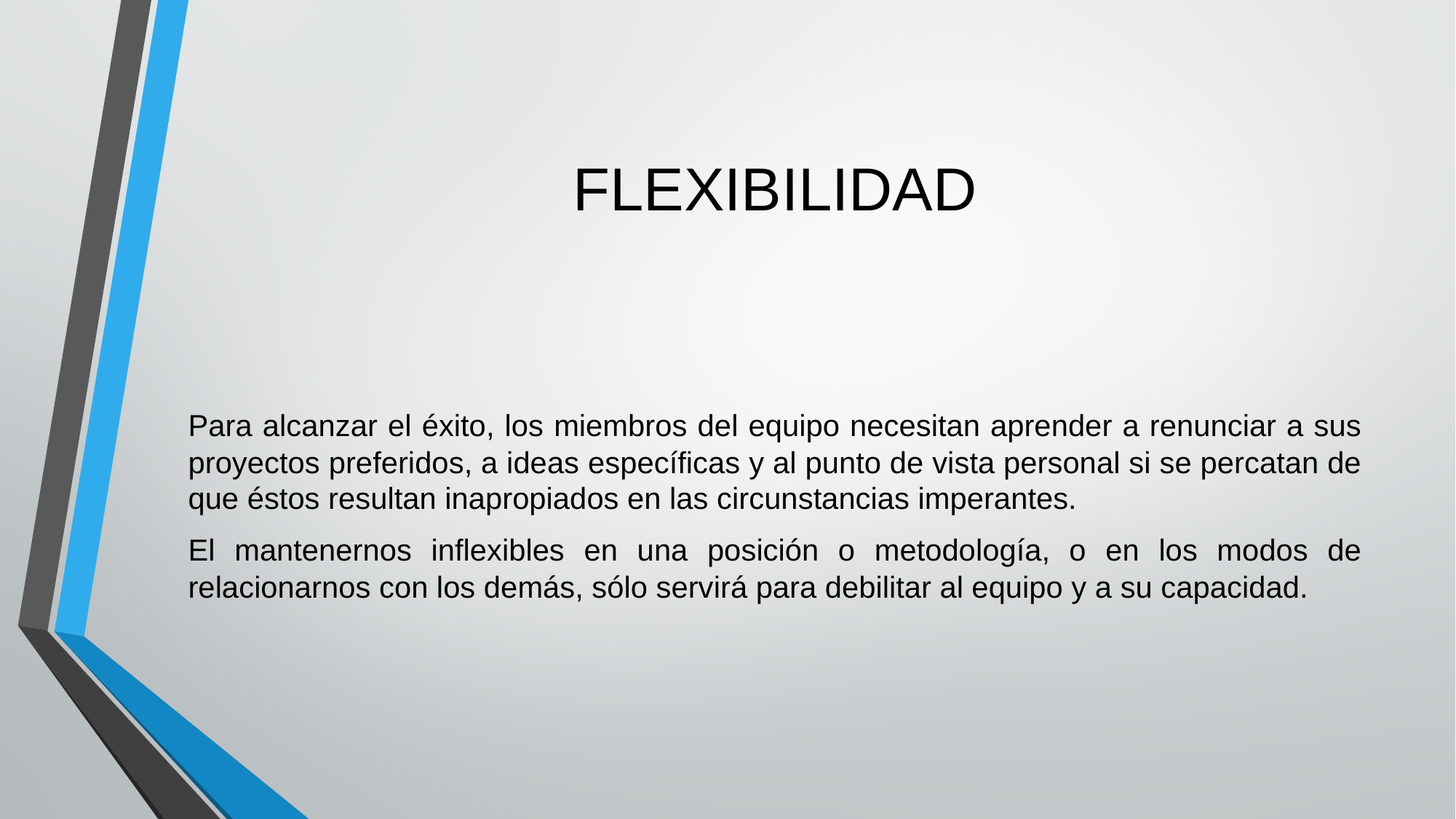

# FLEXIBILIDAD
Para alcanzar el éxito, los miembros del equipo necesitan aprender a renunciar a sus proyectos preferidos, a ideas específicas y al punto de vista personal si se percatan de que éstos resultan inapropiados en las circunstancias imperantes.
El mantenernos inflexibles en una posición o metodología, o en los modos de relacionarnos con los demás, sólo servirá para debilitar al equipo y a su capacidad.